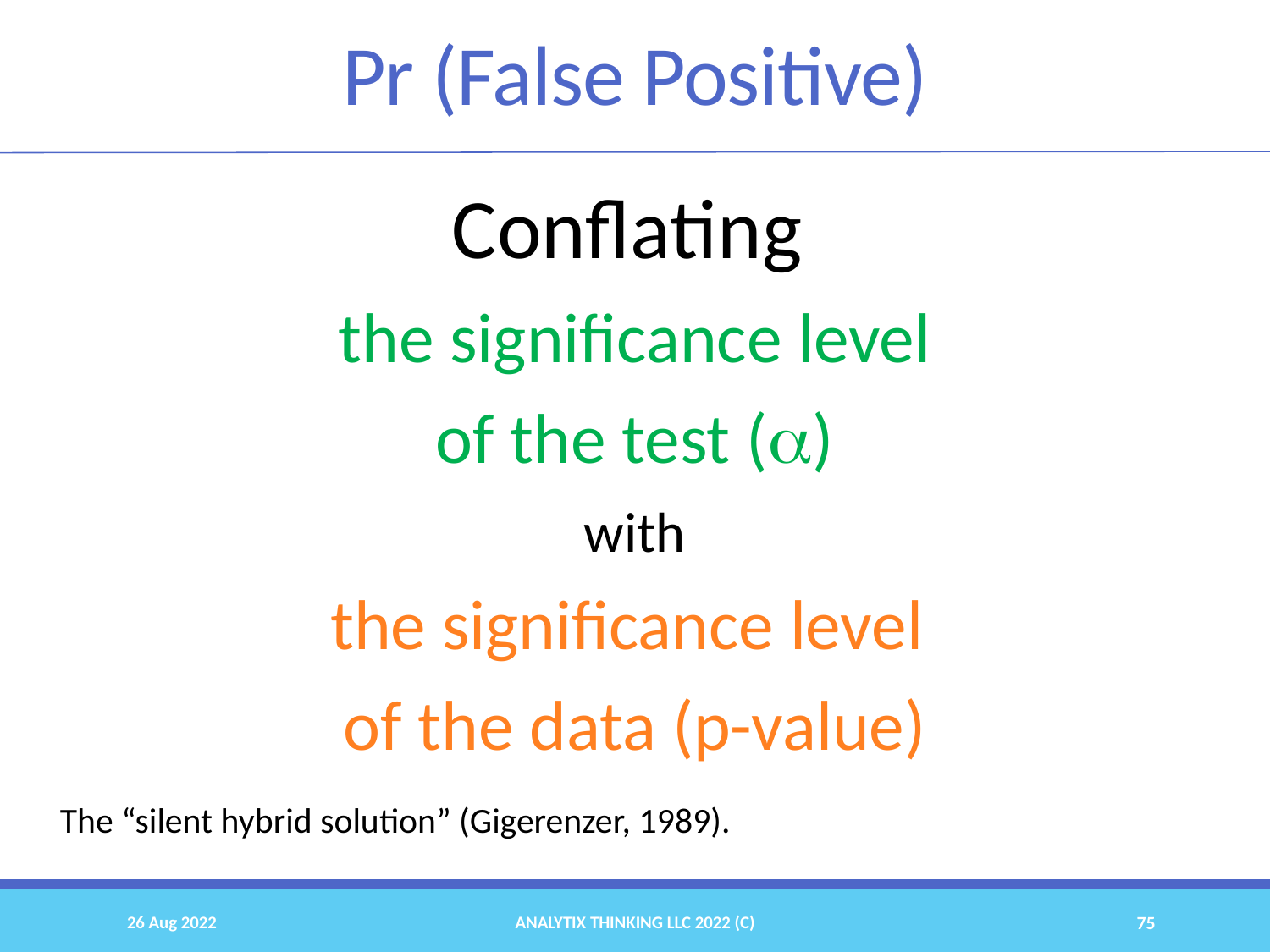

# Pr (False Positive)
Conflating
the significance level
of the test (α)
with
the significance level
of the data (p-value)

The “silent hybrid solution” (Gigerenzer, 1989).
26 Aug 2022
Analytix Thinking LLC 2022 (C)
75